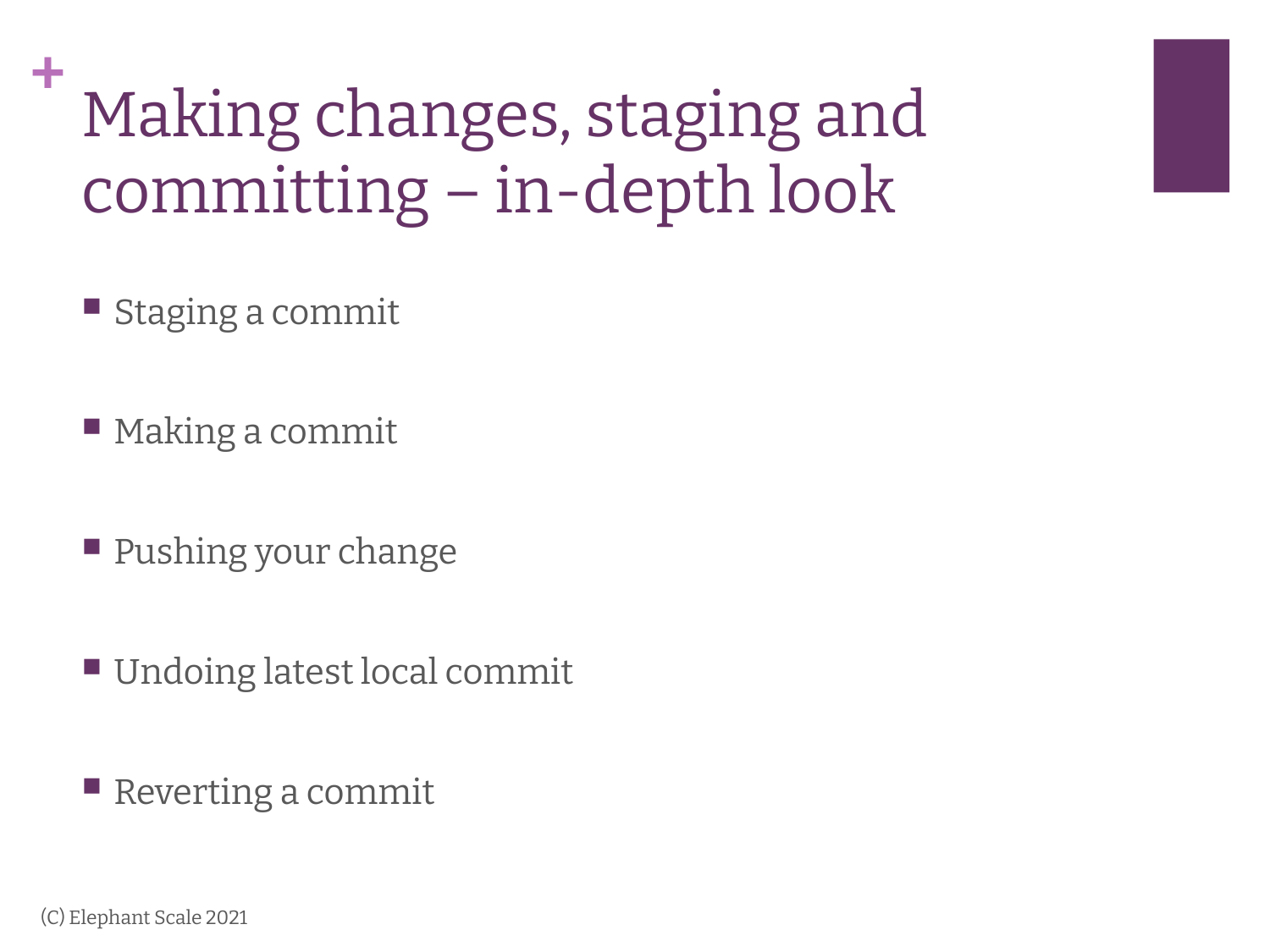

33
# Making changes, staging and committing – in-depth look
Staging a commit
Making a commit
Pushing your change
Undoing latest local commit
Reverting a commit
(C) Elephant Scale 2021